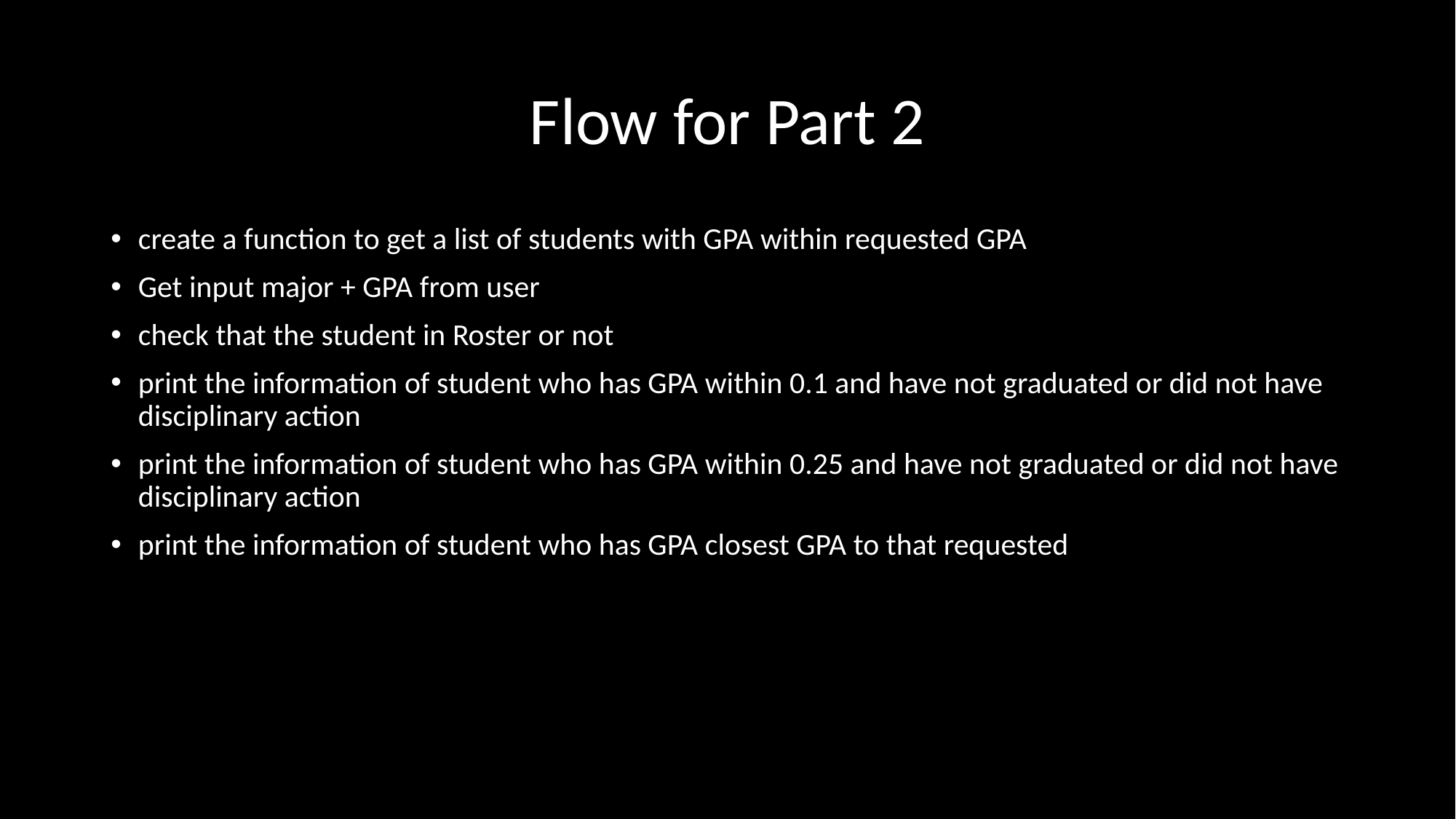

# Flow for Part 2
create a function to get a list of students with GPA within requested GPA
Get input major + GPA from user
check that the student in Roster or not
print the information of student who has GPA within 0.1 and have not graduated or did not have disciplinary action
print the information of student who has GPA within 0.25 and have not graduated or did not have disciplinary action
print the information of student who has GPA closest GPA to that requested